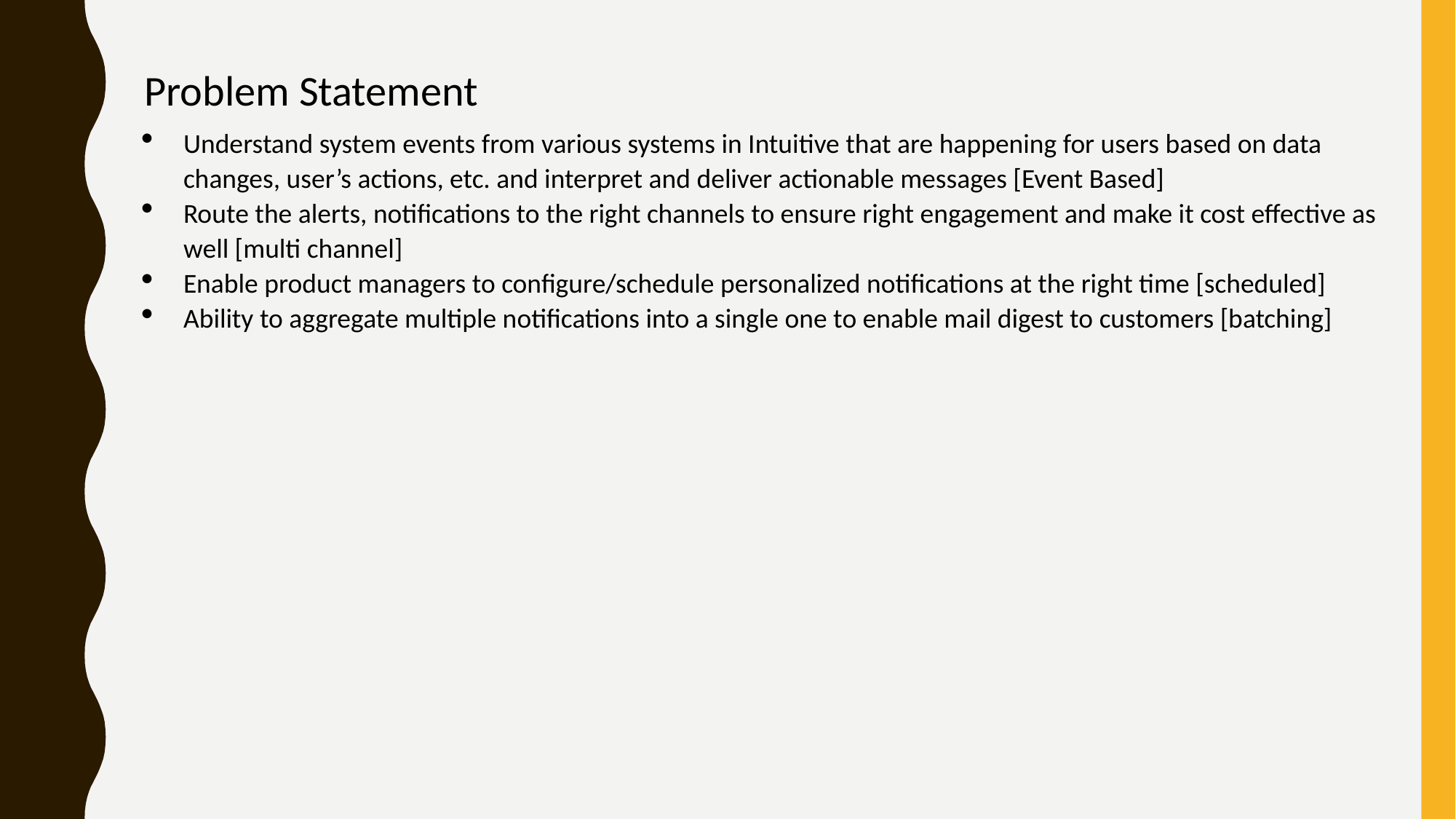

Problem Statement
Understand system events from various systems in Intuitive that are happening for users based on data changes, user’s actions, etc. and interpret and deliver actionable messages [Event Based]
Route the alerts, notifications to the right channels to ensure right engagement and make it cost effective as well [multi channel]
Enable product managers to configure/schedule personalized notifications at the right time [scheduled]
Ability to aggregate multiple notifications into a single one to enable mail digest to customers [batching]